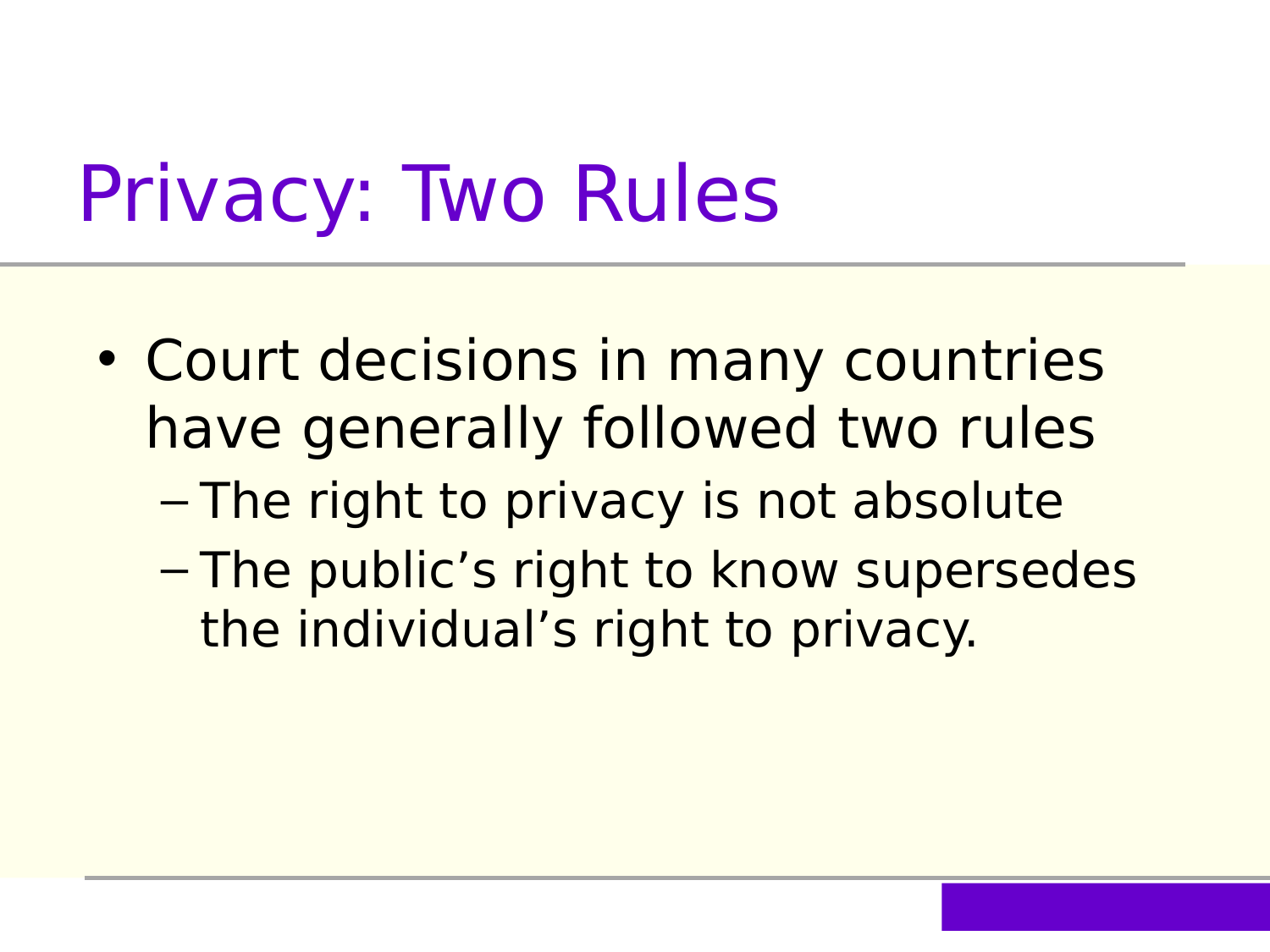

Privacy: Two Rules
Court decisions in many countries have generally followed two rules
The right to privacy is not absolute
The public’s right to know supersedes the individual’s right to privacy.